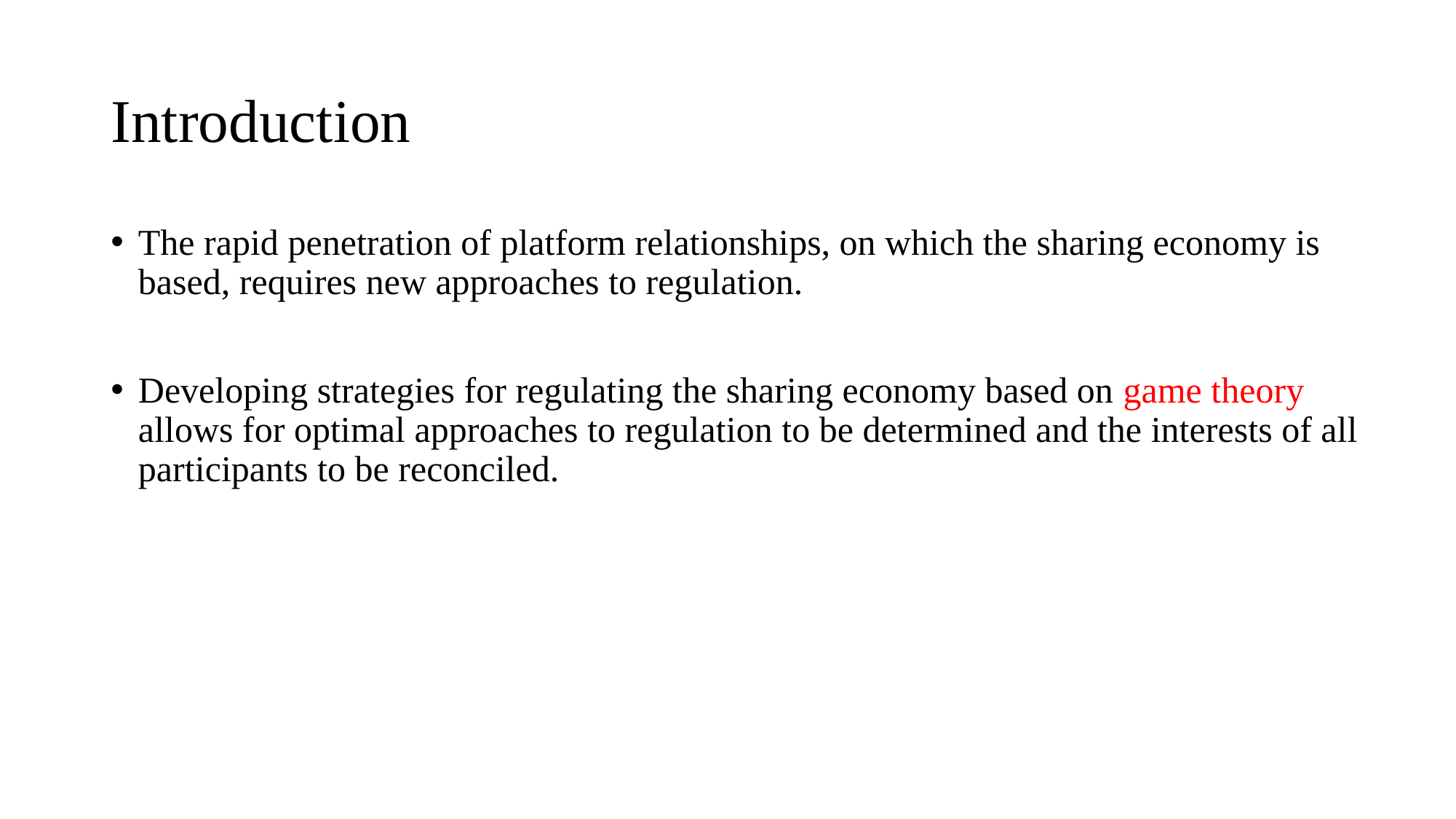

# Introduction
The rapid penetration of platform relationships, on which the sharing economy is based, requires new approaches to regulation.

Developing strategies for regulating the sharing economy based on game theory allows for optimal approaches to regulation to be determined and the interests of all participants to be reconciled.